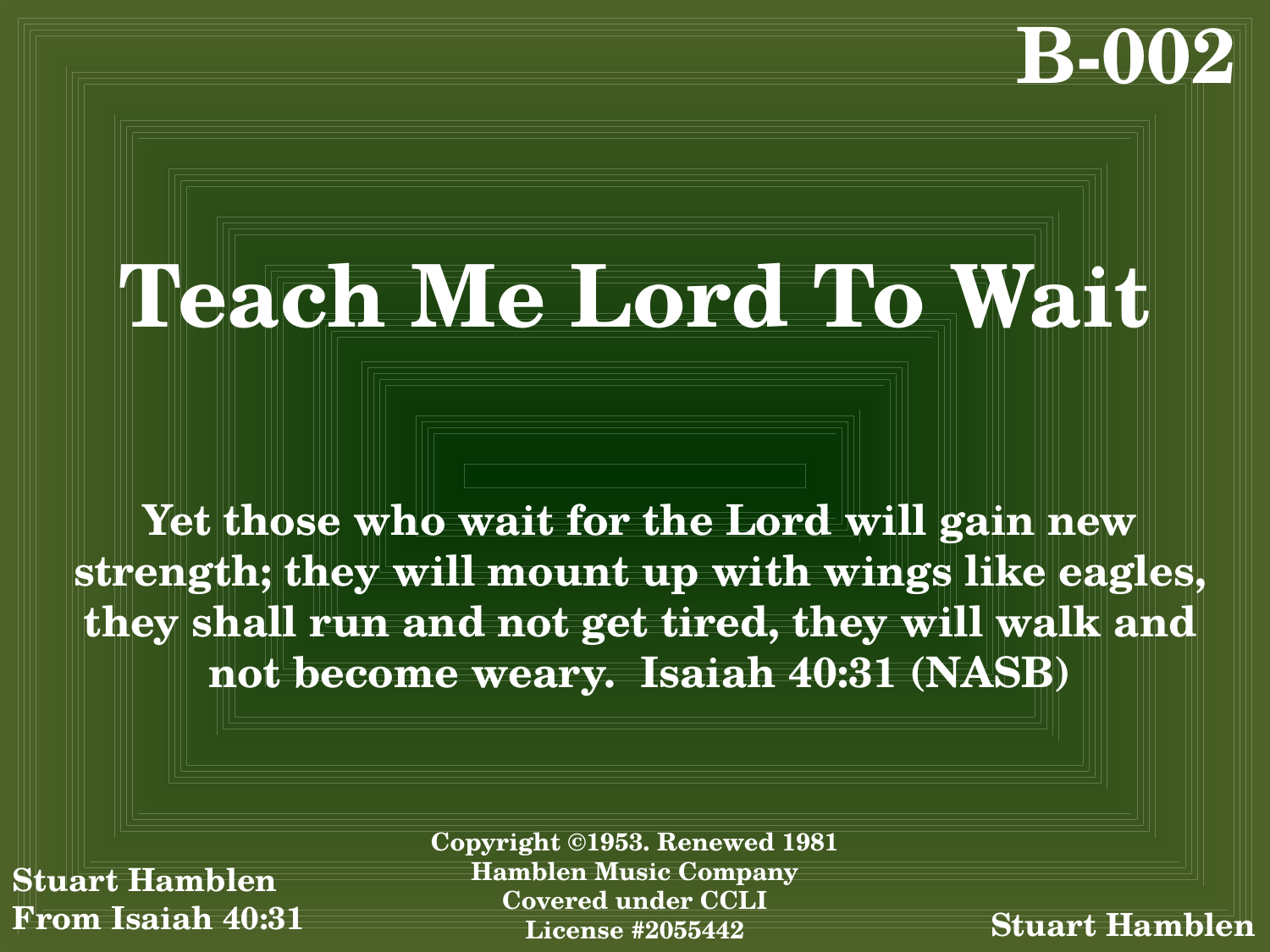

B-002
# Teach Me Lord To Wait
Yet those who wait for the Lord will gain new strength; they will mount up with wings like eagles, they shall run and not get tired, they will walk and not become weary.  Isaiah 40:31 (NASB)
Copyright ©1953. Renewed 1981 Hamblen Music Company Covered under CCLI
License #2055442
Stuart Hamblen
From Isaiah 40:31
Stuart Hamblen